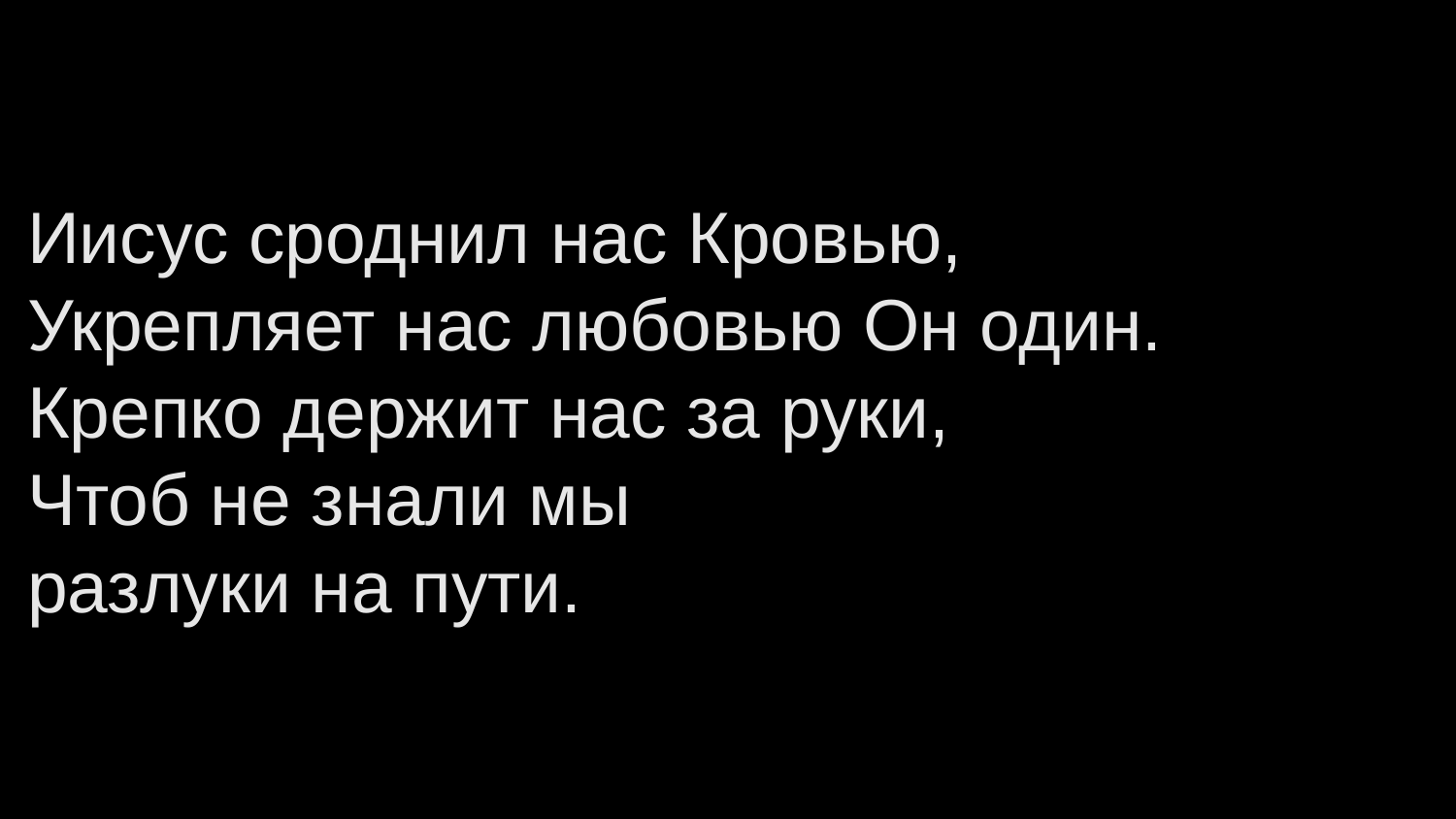

Иисус сроднил нас Кровью,
Укрепляет нас любовью Он один.
Крепко держит нас за руки,
Чтоб не знали мы
разлуки на пути.